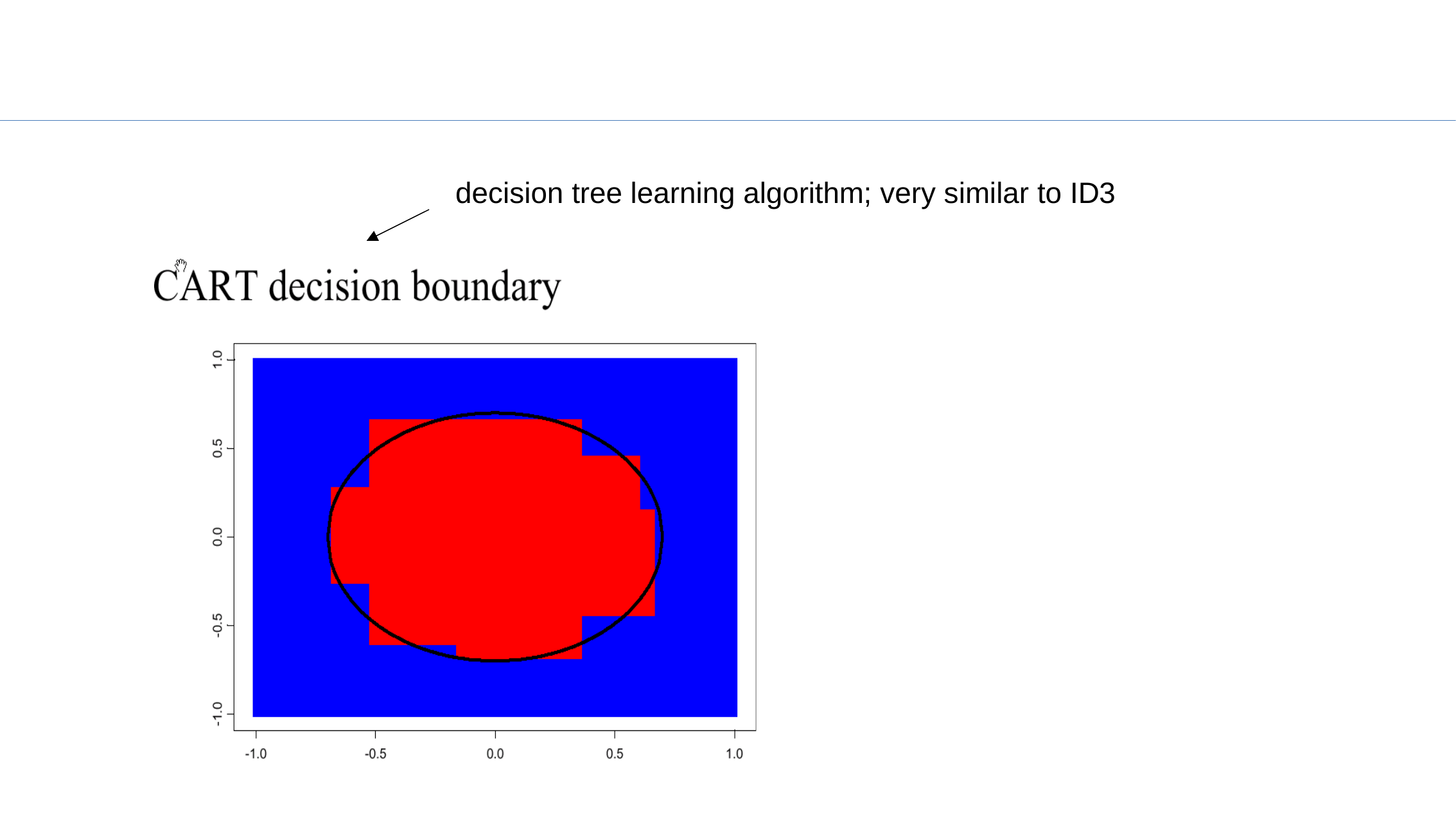

decision tree learning algorithm; very similar to ID3

7
8